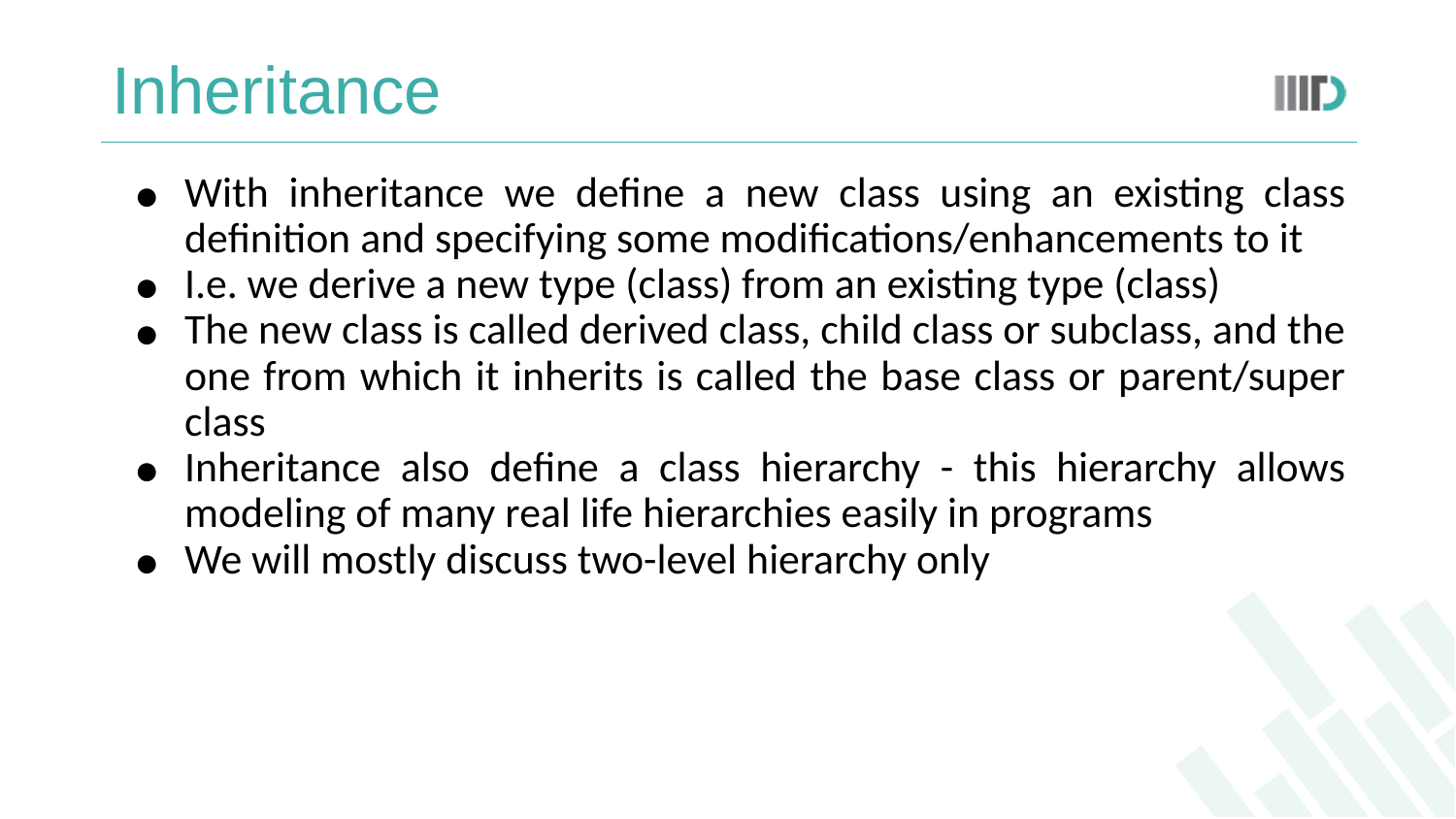

# Inheritance
With inheritance we define a new class using an existing class definition and specifying some modifications/enhancements to it
I.e. we derive a new type (class) from an existing type (class)
The new class is called derived class, child class or subclass, and the one from which it inherits is called the base class or parent/super class
Inheritance also define a class hierarchy - this hierarchy allows modeling of many real life hierarchies easily in programs
We will mostly discuss two-level hierarchy only